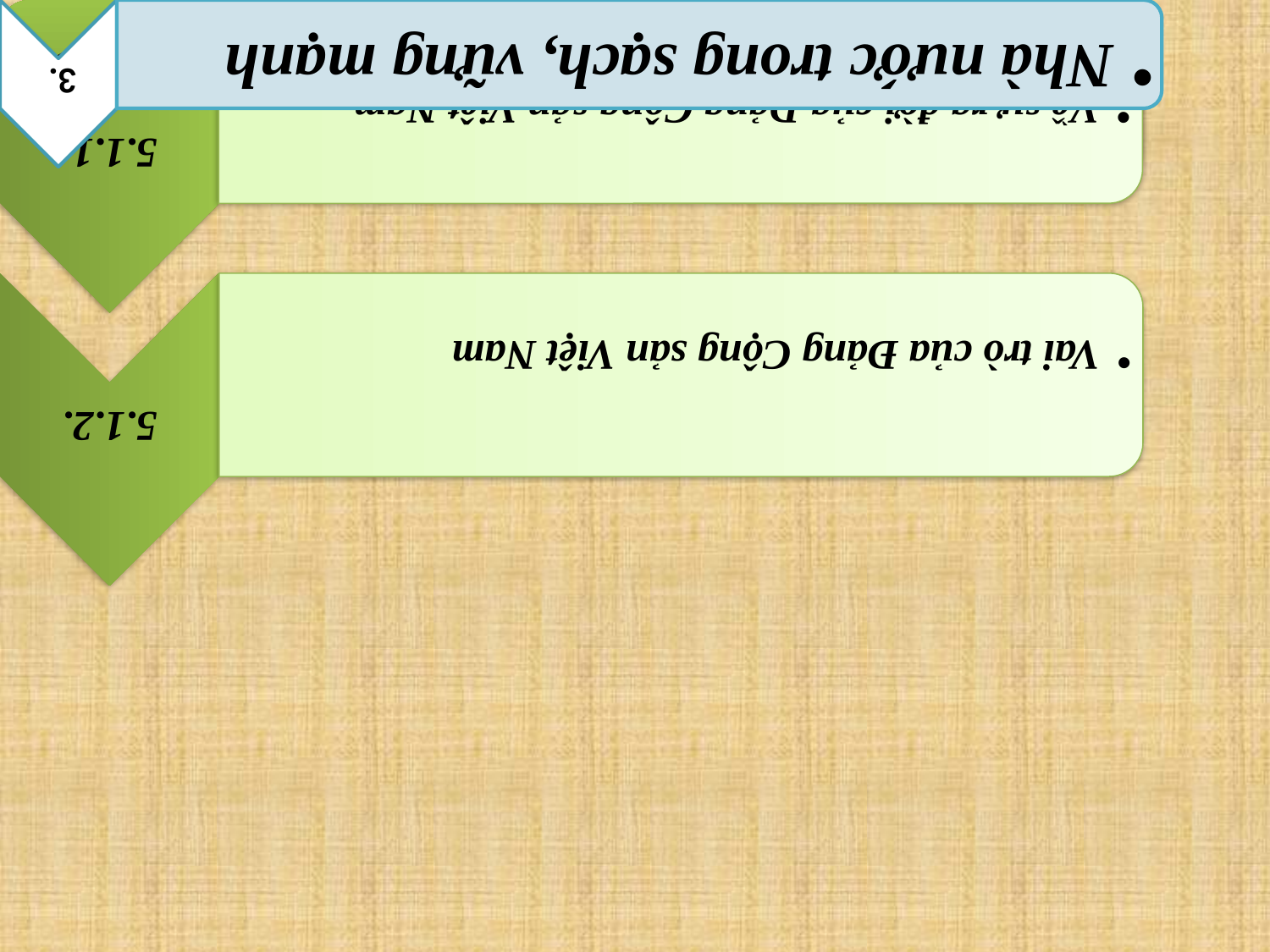

5.1. QUAN NIỆM CỦA HỒ CHÍ MINH VỀ VAI TRÒ VÀ BẢN CHẤT CỦA ĐẢNG CỘNG SẢN VIỆT NAM
5.1.1.
Về sự ra đời của Đảng Cộng sản Việt Nam
5.1.2.

Vai trò của Đảng Cộng sản Việt Nam
3.
Nhà nước trong sạch, vững mạnh